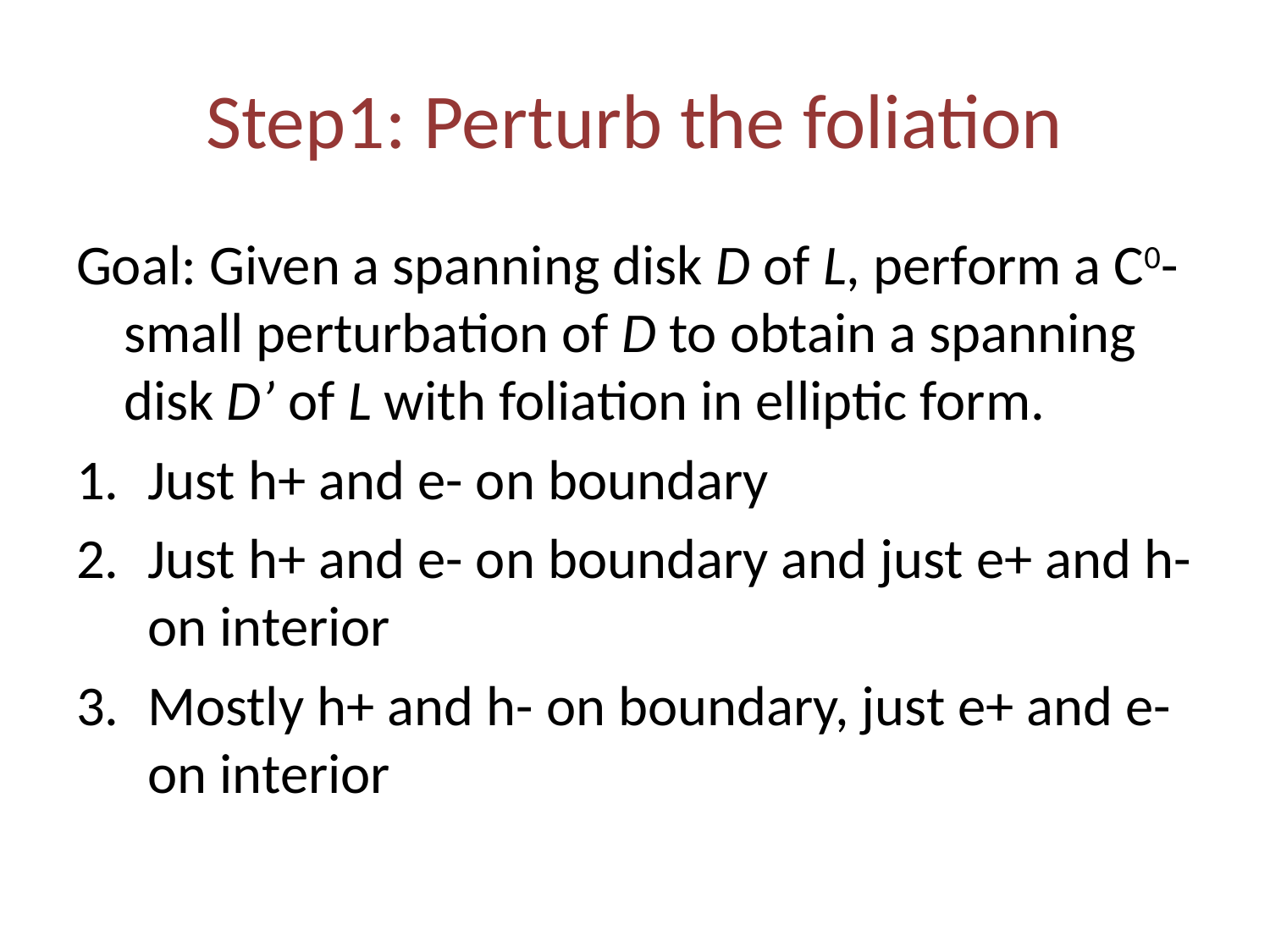

# Step1: Perturb the foliation
Goal: Given a spanning disk D of L, perform a C0-small perturbation of D to obtain a spanning disk D’ of L with foliation in elliptic form.
Just h+ and e- on boundary
Just h+ and e- on boundary and just e+ and h- on interior
Mostly h+ and h- on boundary, just e+ and e- on interior